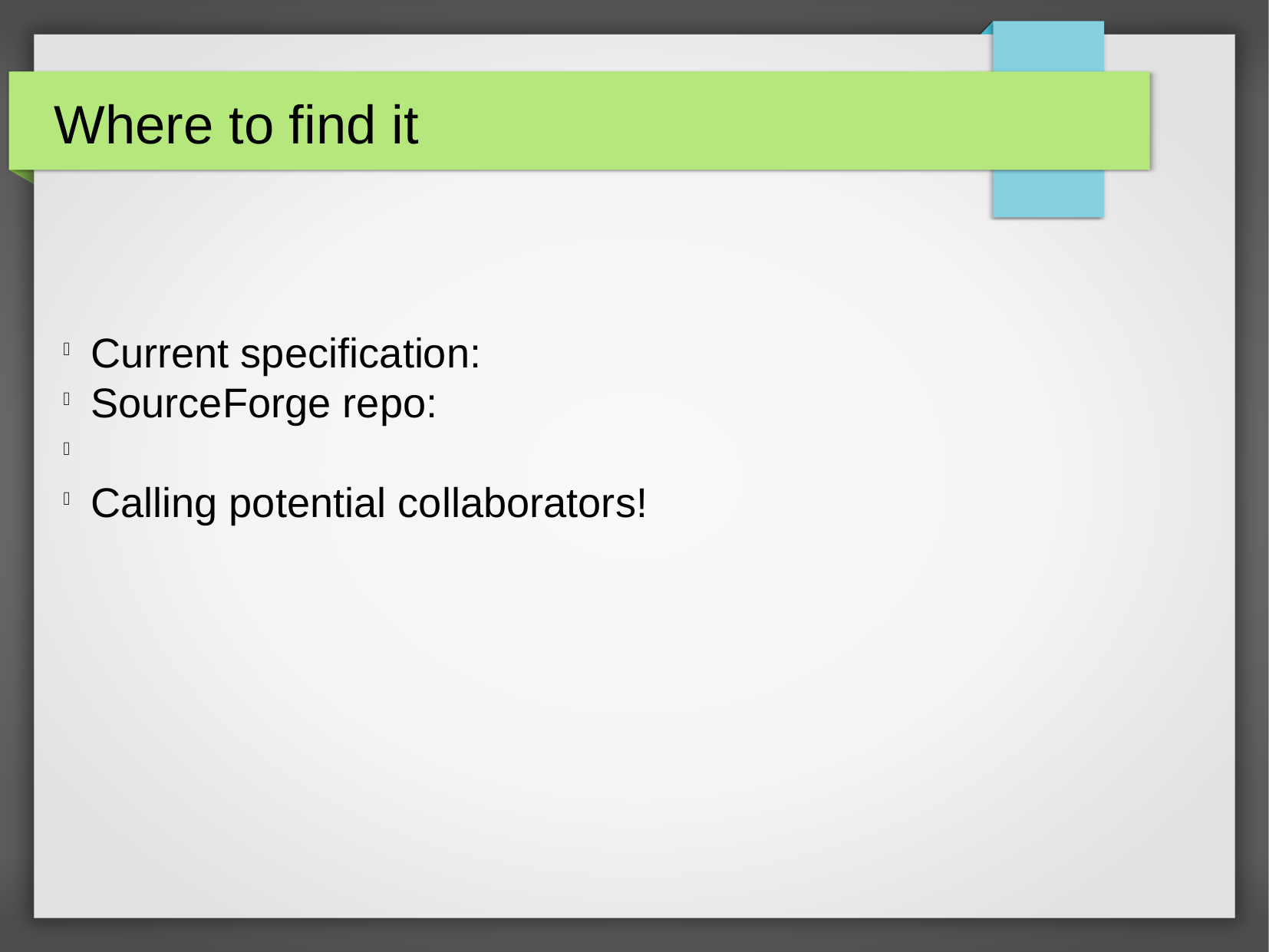

Where to find it
Current specification:
SourceForge repo:

Calling potential collaborators!